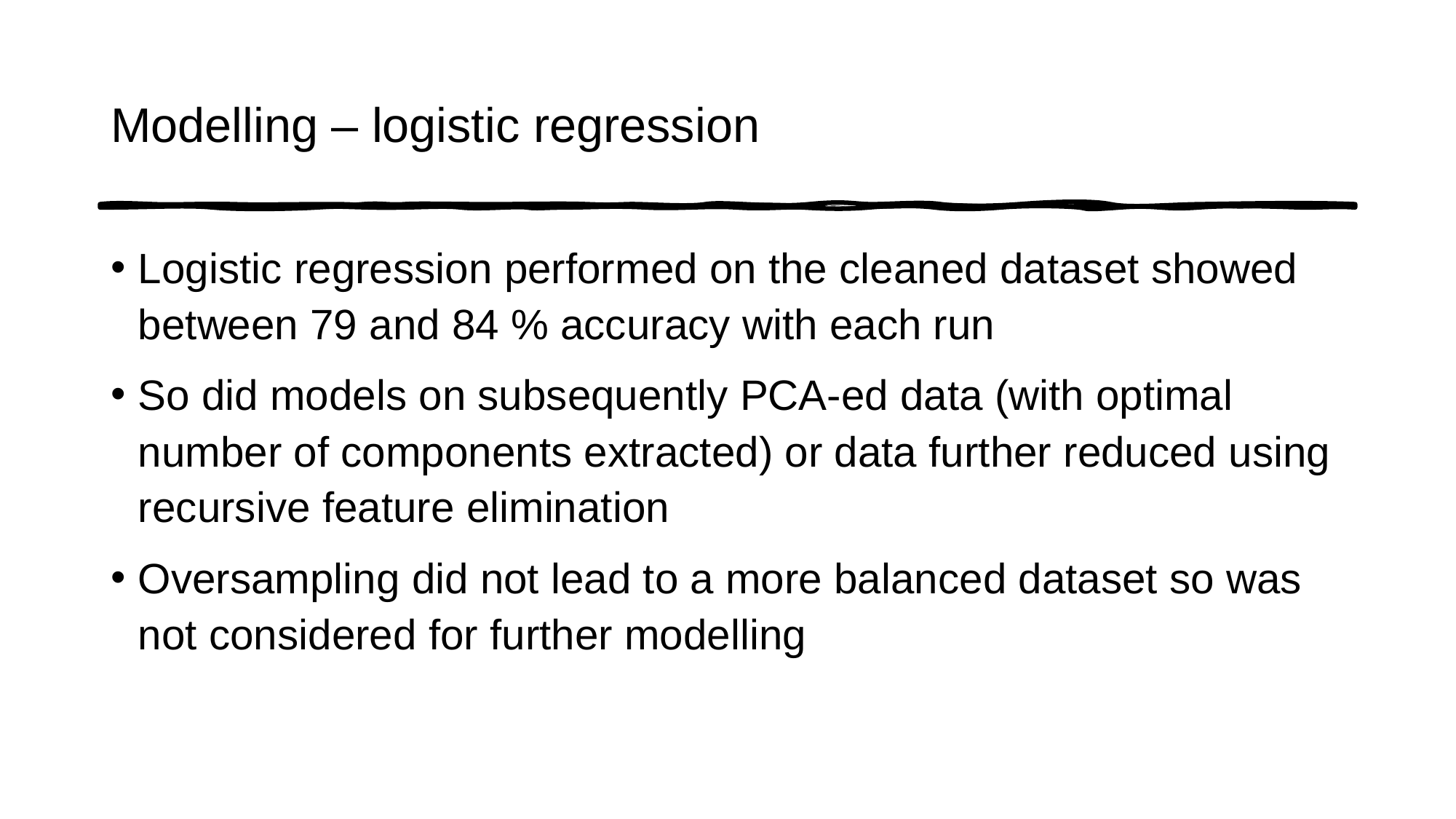

# Modelling – logistic regression
Logistic regression performed on the cleaned dataset showed between 79 and 84 % accuracy with each run
So did models on subsequently PCA-ed data (with optimal number of components extracted) or data further reduced using recursive feature elimination
Oversampling did not lead to a more balanced dataset so was not considered for further modelling